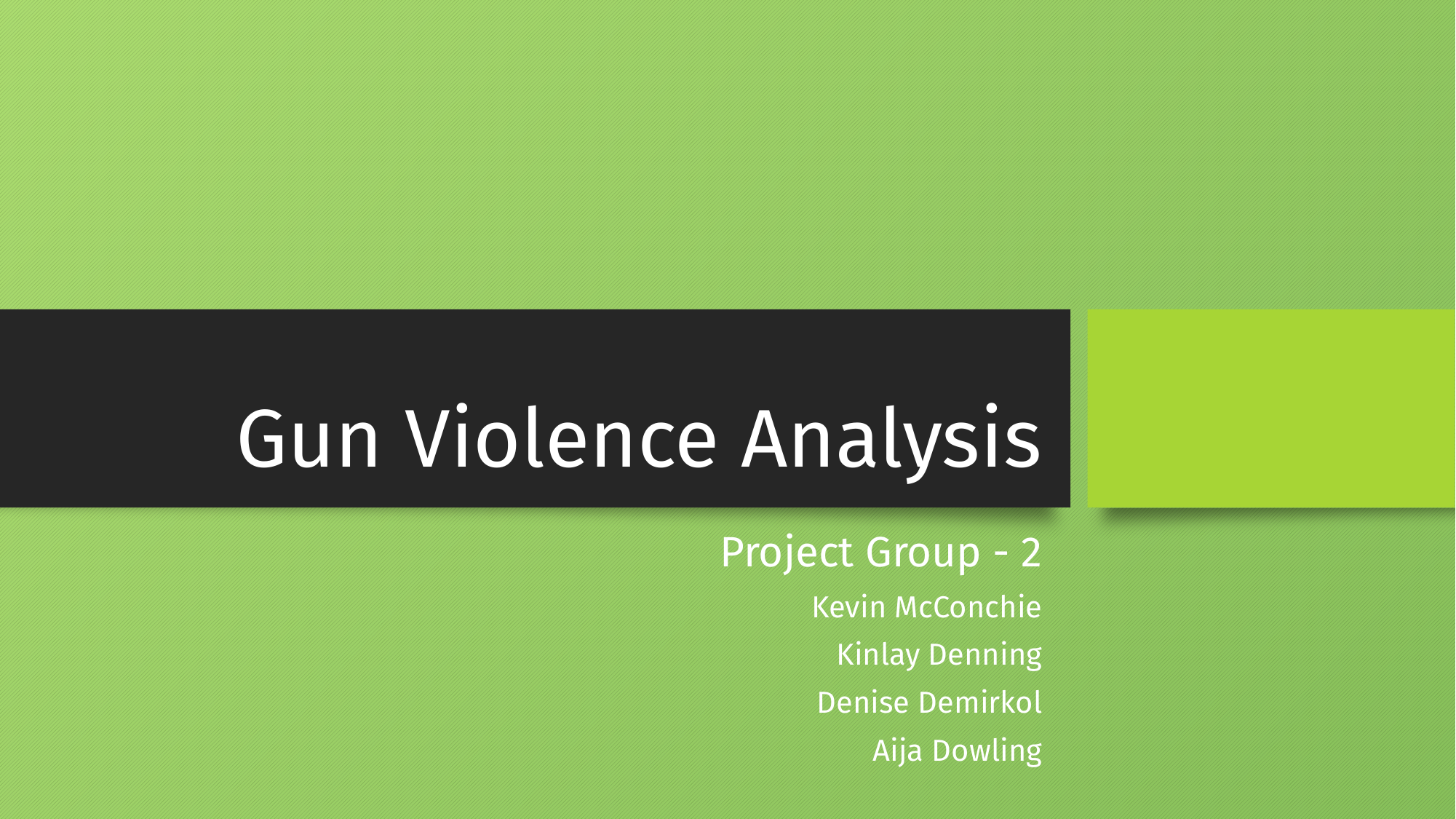

# Gun Violence Analysis
Project Group - 2
Kevin McConchie
Kinlay Denning
Denise Demirkol
Aija Dowling